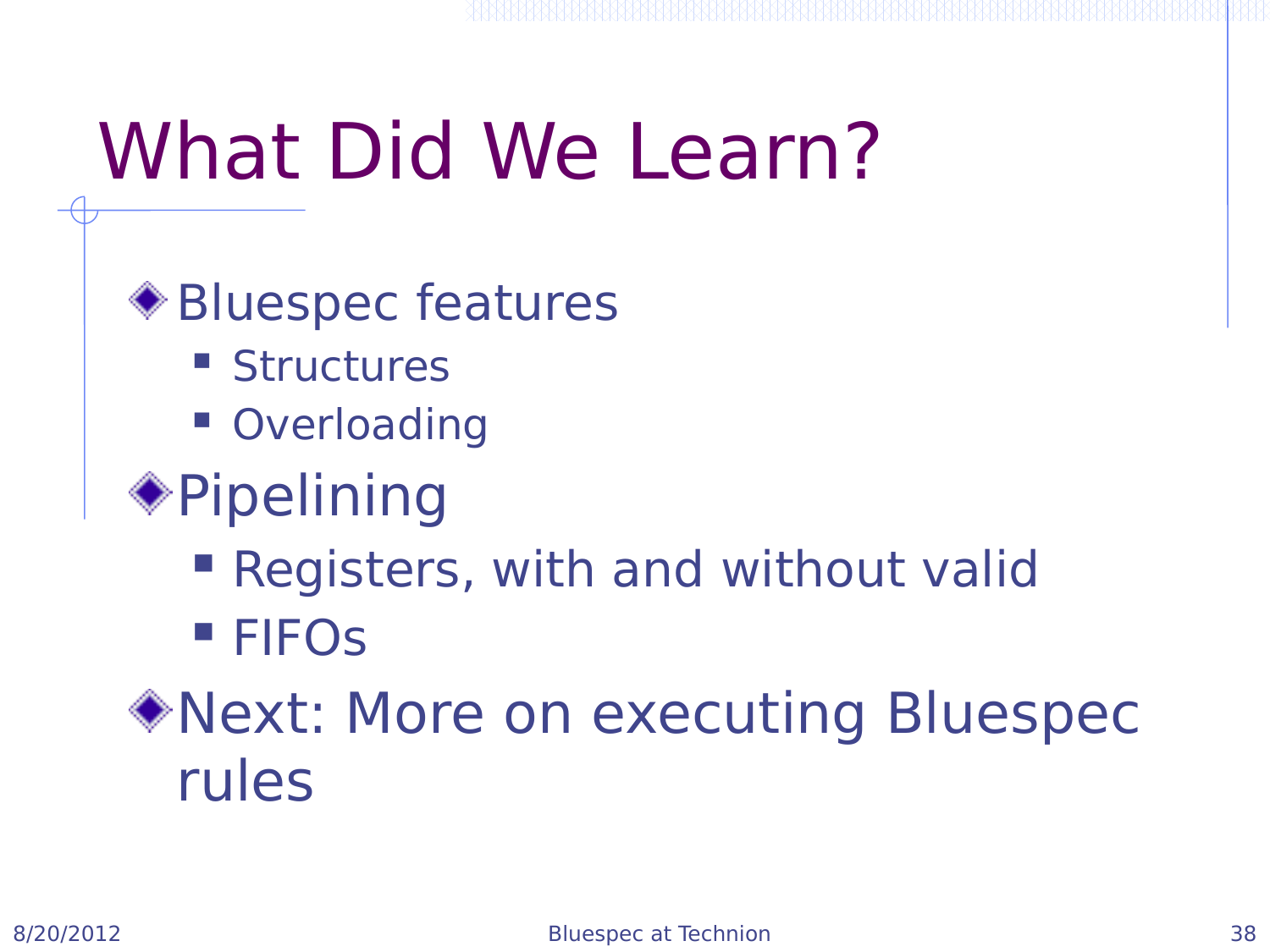

# What Did We Learn?
Bluespec features
Structures
Overloading
Pipelining
Registers, with and without valid
FIFOs
Next: More on executing Bluespec rules
Bluespec at Technion
38
8/20/2012